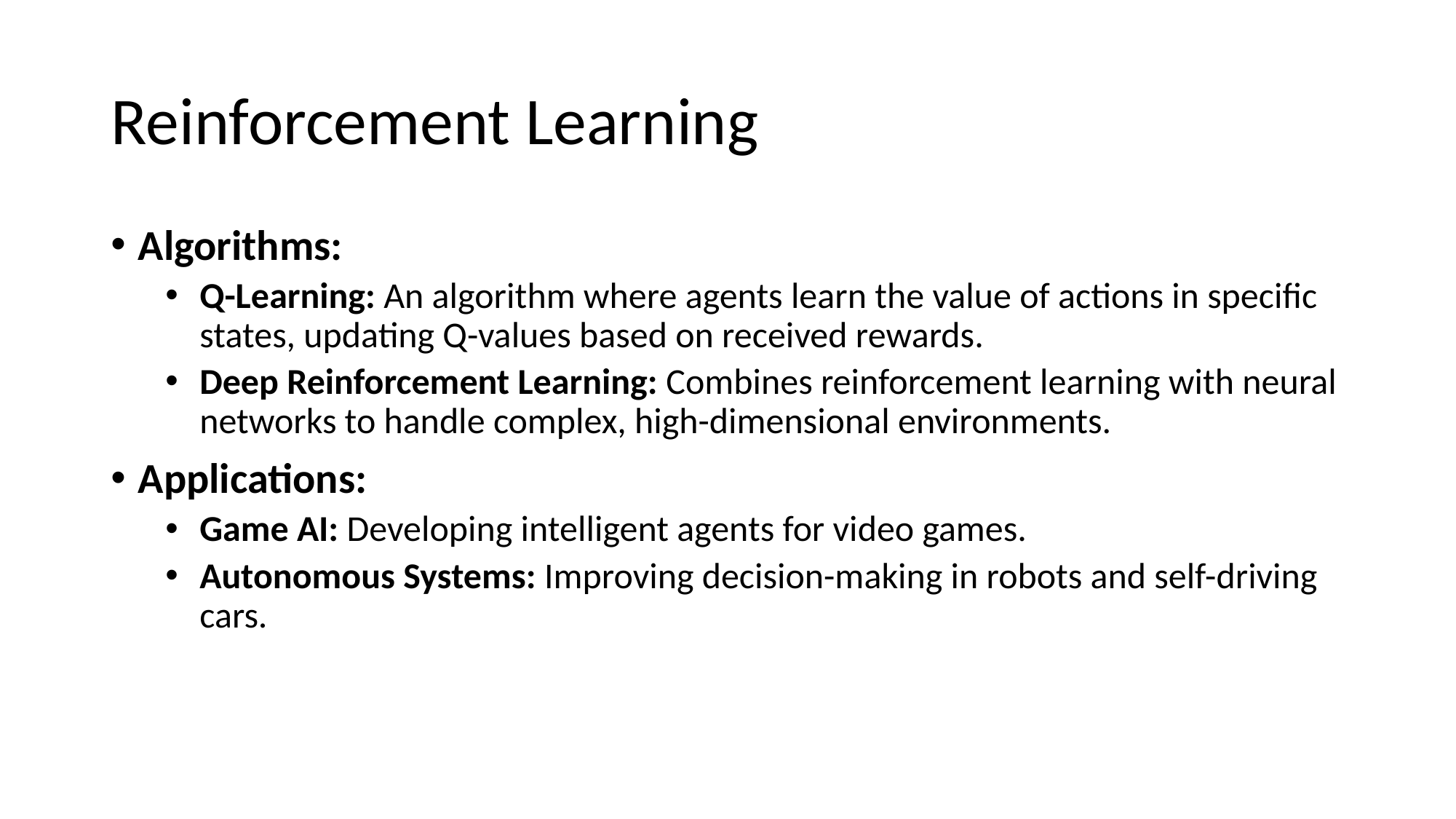

# Reinforcement Learning
Algorithms:
Q-Learning: An algorithm where agents learn the value of actions in specific states, updating Q-values based on received rewards.
Deep Reinforcement Learning: Combines reinforcement learning with neural networks to handle complex, high-dimensional environments.
Applications:
Game AI: Developing intelligent agents for video games.
Autonomous Systems: Improving decision-making in robots and self-driving cars.